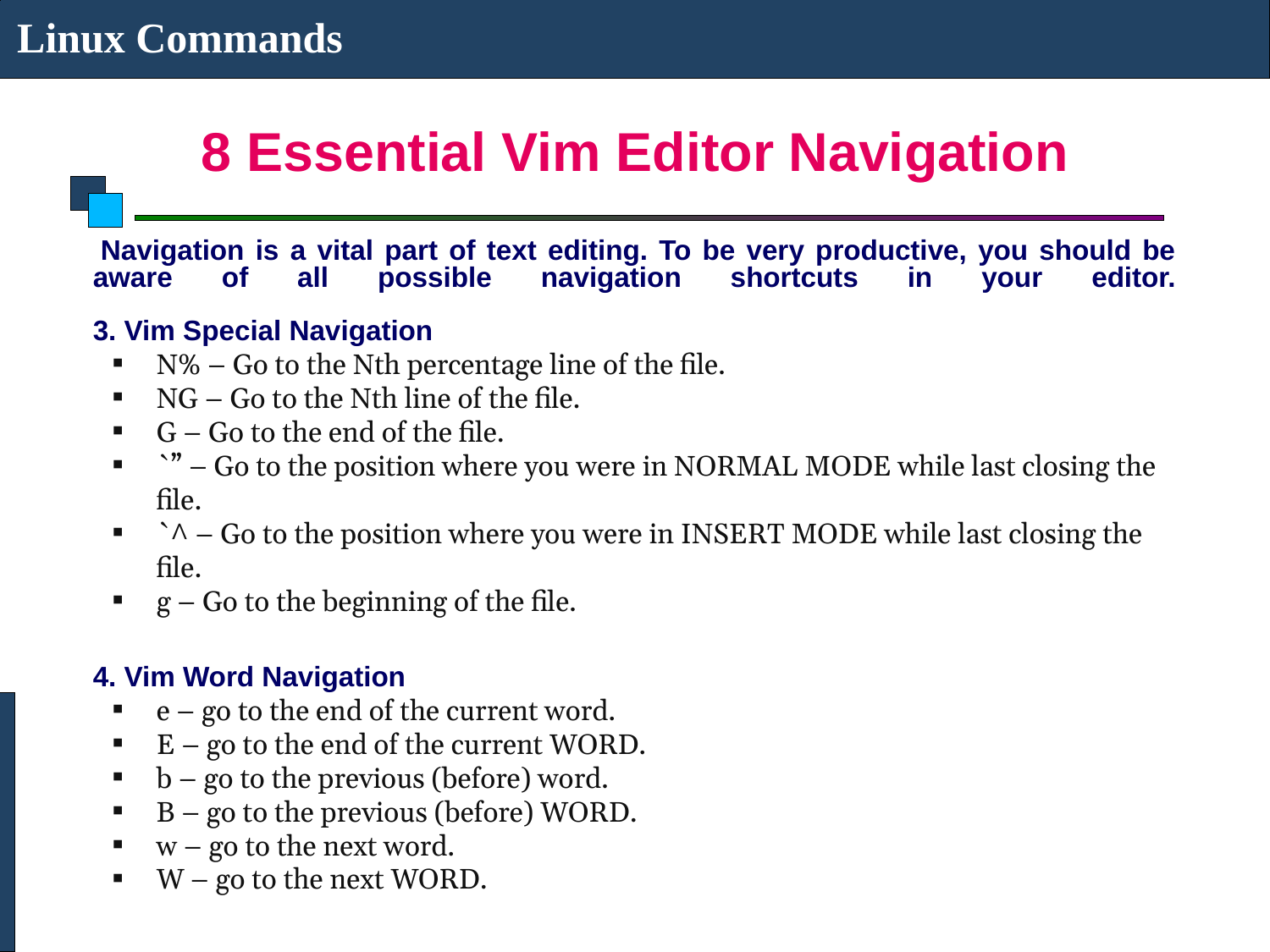

Linux Commands
# 8 Essential Vim Editor Navigation

 Navigation is a vital part of text editing. To be very productive, you should be aware of all possible navigation shortcuts in your editor.
3. Vim Special Navigation
N% – Go to the Nth percentage line of the file.
NG – Go to the Nth line of the file.
G – Go to the end of the file.
`” – Go to the position where you were in NORMAL MODE while last closing the file.
`^ – Go to the position where you were in INSERT MODE while last closing the file.
g – Go to the beginning of the file.

4. Vim Word Navigation
e – go to the end of the current word.
E – go to the end of the current WORD.
b – go to the previous (before) word.
B – go to the previous (before) WORD.
w – go to the next word.
W – go to the next WORD.